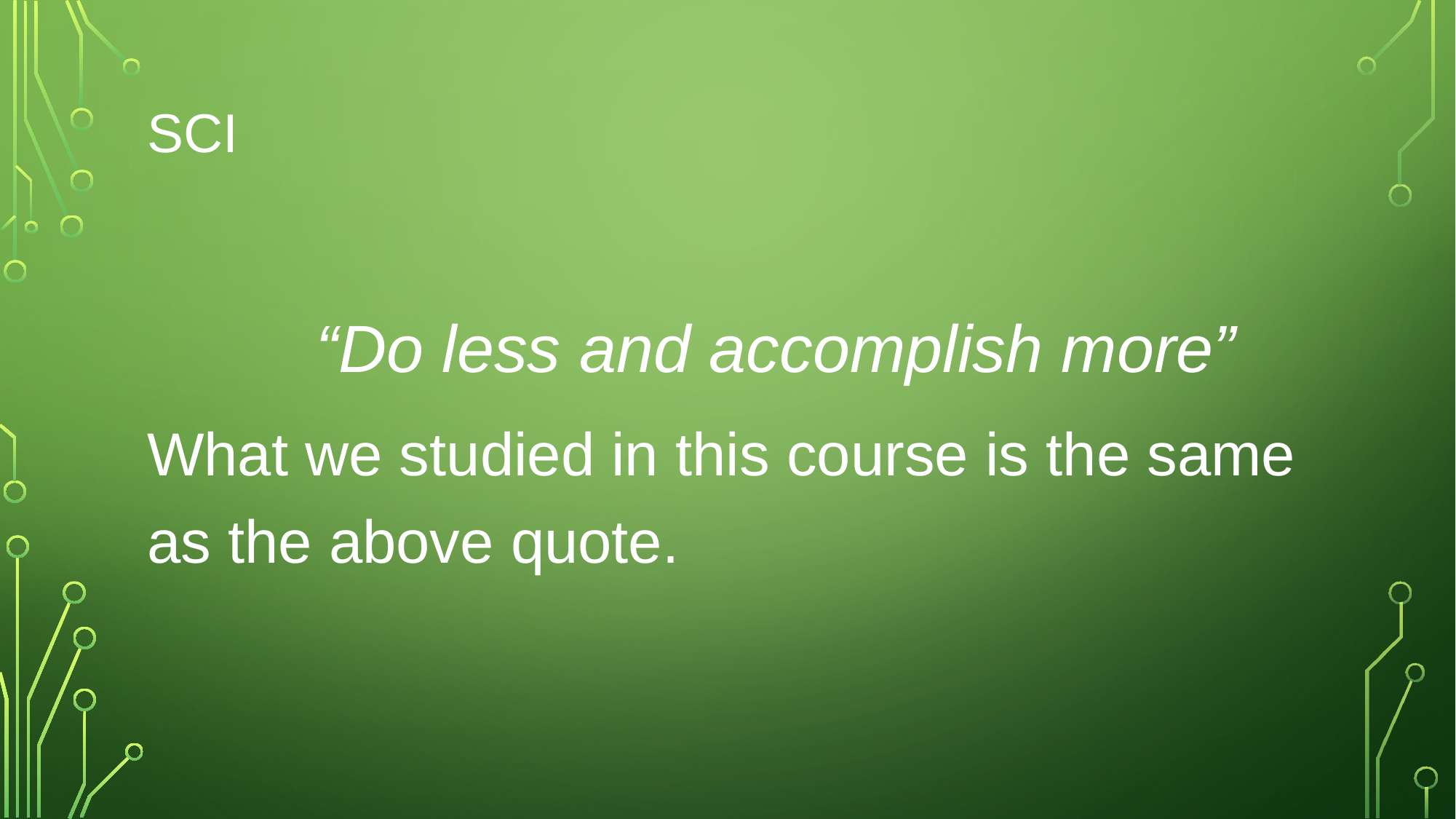

# SCI

          “Do less and accomplish more”
What we studied in this course is the same as the above quote.